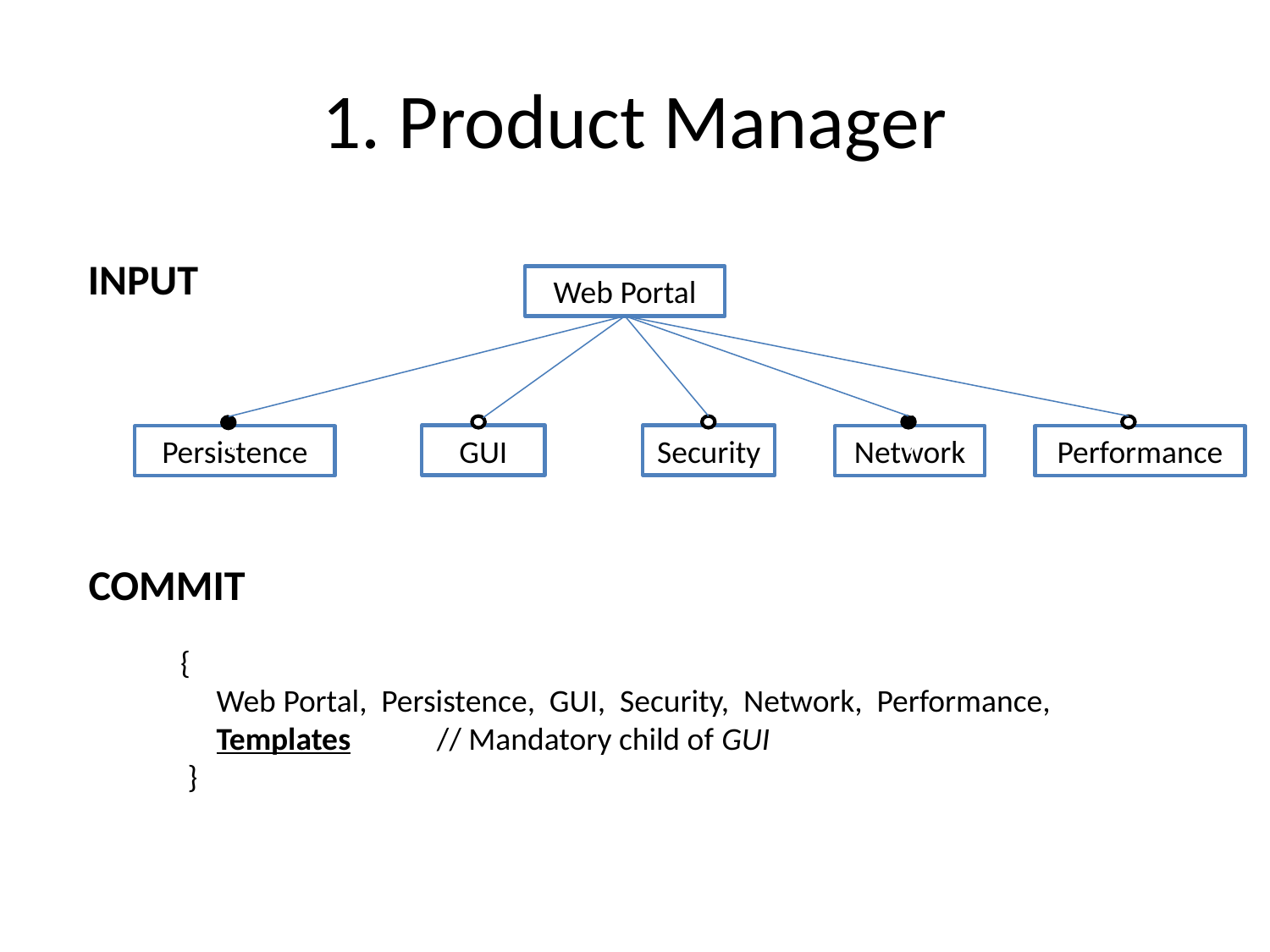

# 1. Product Manager
INPUT
Web Portal

cv

cv
GUI
Security
Persistence
Network
Performance
COMMIT
{
     Web Portal,  Persistence,  GUI,  Security,  Network,  Performance,
     Templates            // Mandatory child of GUI
 }